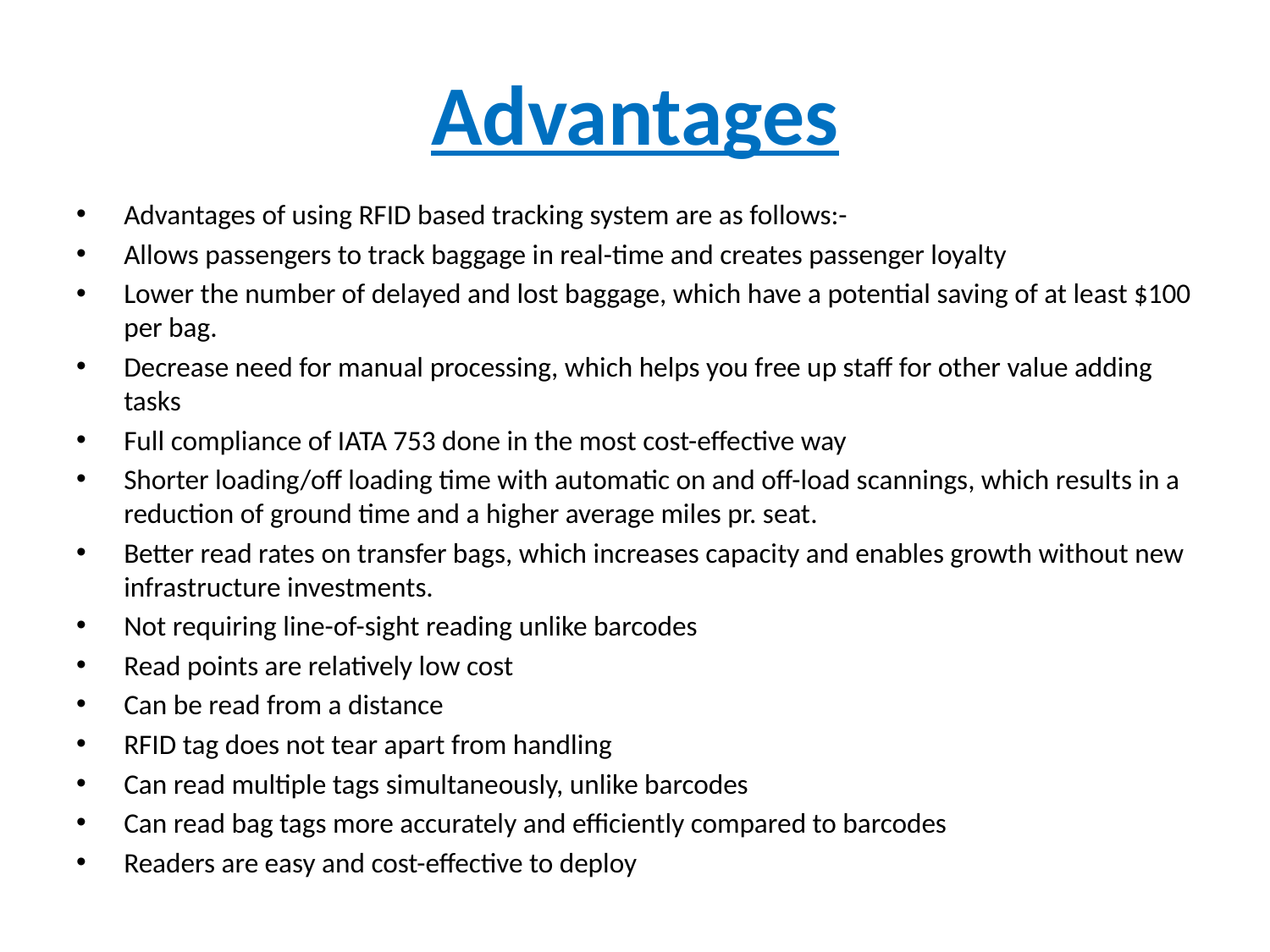

# Advantages
Advantages of using RFID based tracking system are as follows:-
Allows passengers to track baggage in real-time and creates passenger loyalty
Lower the number of delayed and lost baggage, which have a potential saving of at least $100 per bag.
Decrease need for manual processing, which helps you free up staff for other value adding tasks
Full compliance of IATA 753 done in the most cost-effective way
Shorter loading/off loading time with automatic on and off-load scannings, which results in a reduction of ground time and a higher average miles pr. seat.
Better read rates on transfer bags, which increases capacity and enables growth without new infrastructure investments.
Not requiring line-of-sight reading unlike barcodes
Read points are relatively low cost
Can be read from a distance
RFID tag does not tear apart from handling
Can read multiple tags simultaneously, unlike barcodes
Can read bag tags more accurately and efficiently compared to barcodes
Readers are easy and cost-effective to deploy